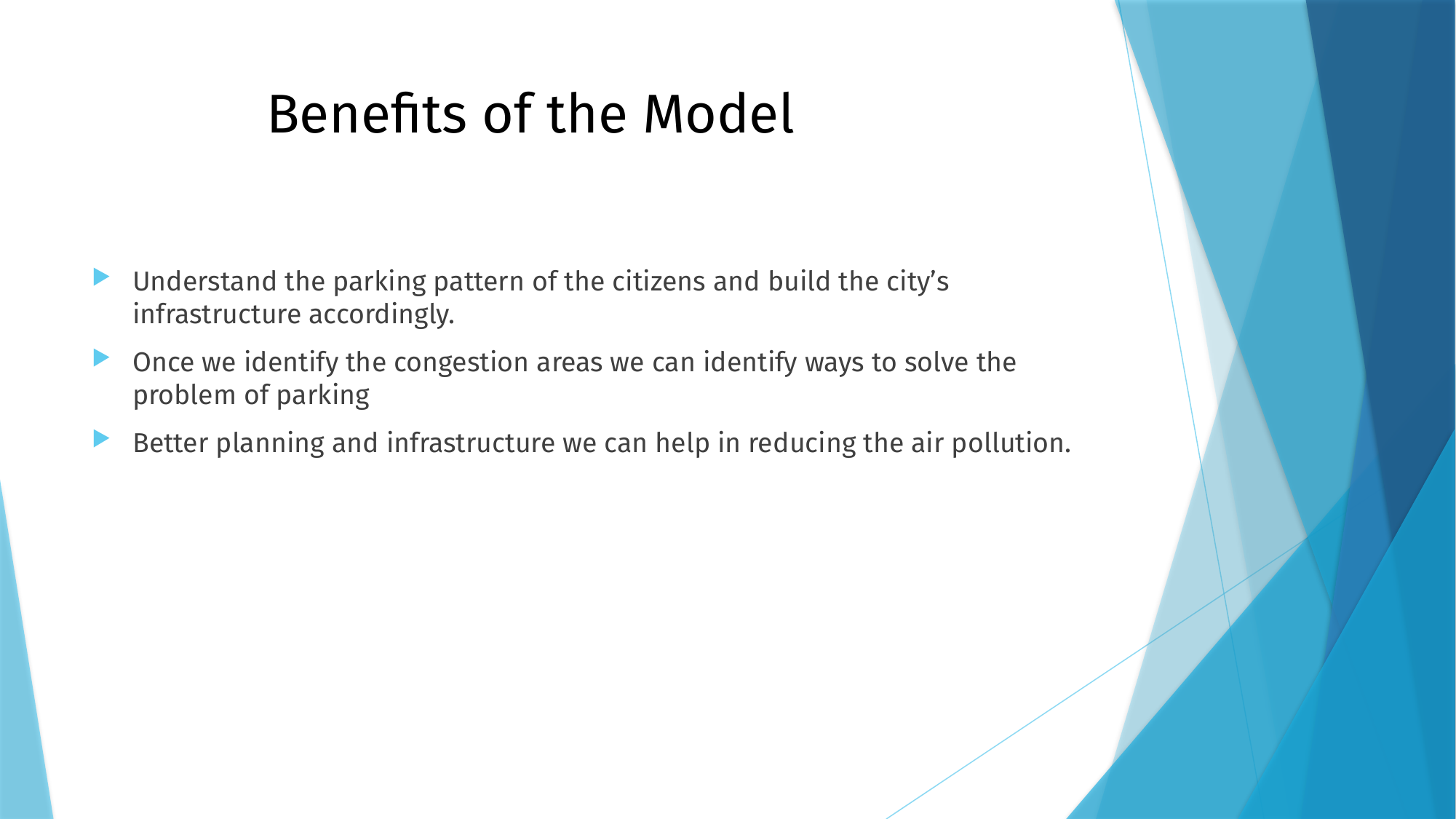

# Benefits of the Model
Understand the parking pattern of the citizens and build the city’s infrastructure accordingly.
Once we identify the congestion areas we can identify ways to solve the problem of parking
Better planning and infrastructure we can help in reducing the air pollution.